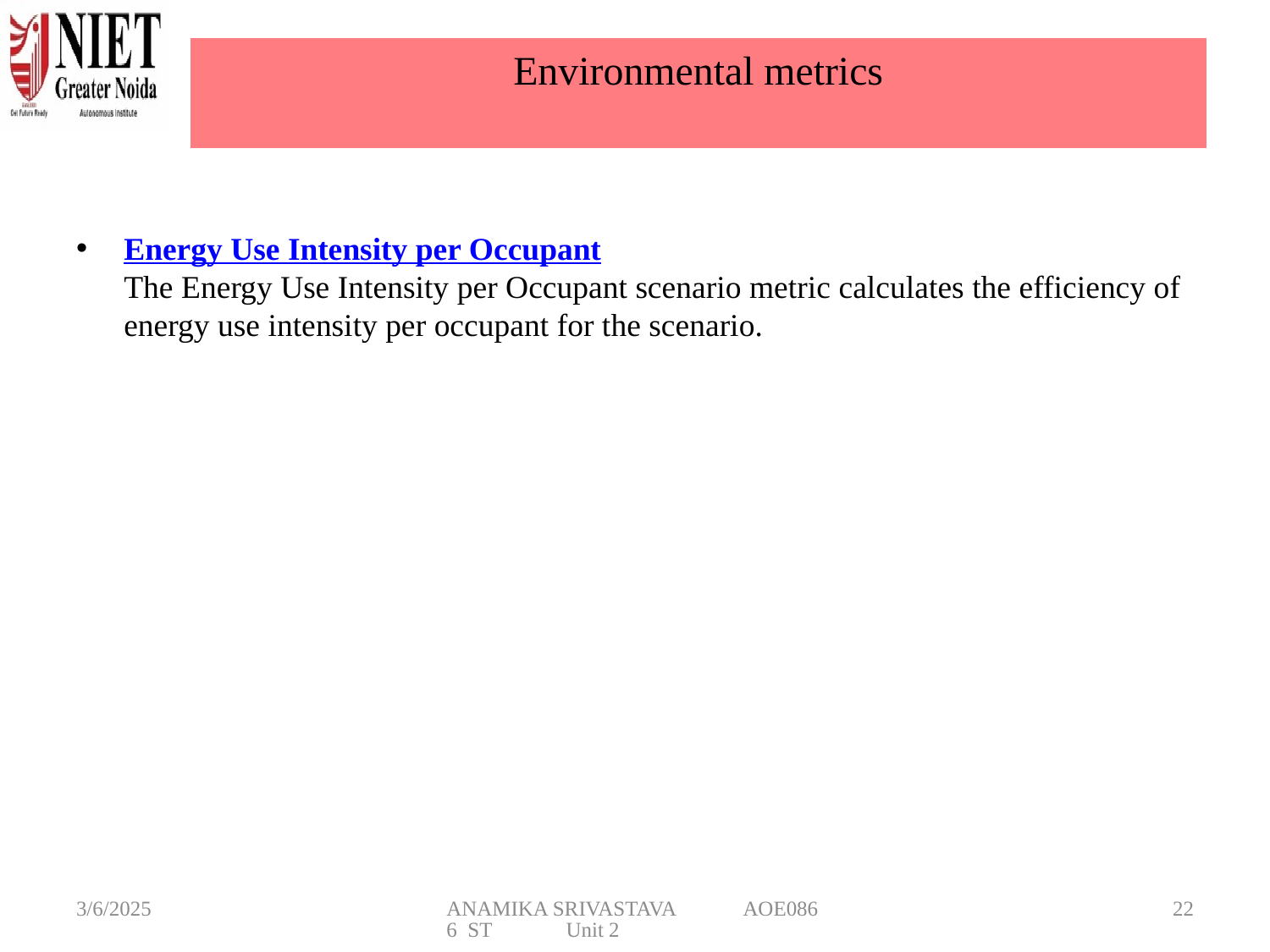

# Environmental metrics
Energy Use Intensity per Occupant
The Energy Use Intensity per Occupant scenario metric calculates the efficiency of energy use intensity per occupant for the scenario.

3/6/2025
ANAMIKA SRIVASTAVA             AOE0866  ST              Unit 2
22